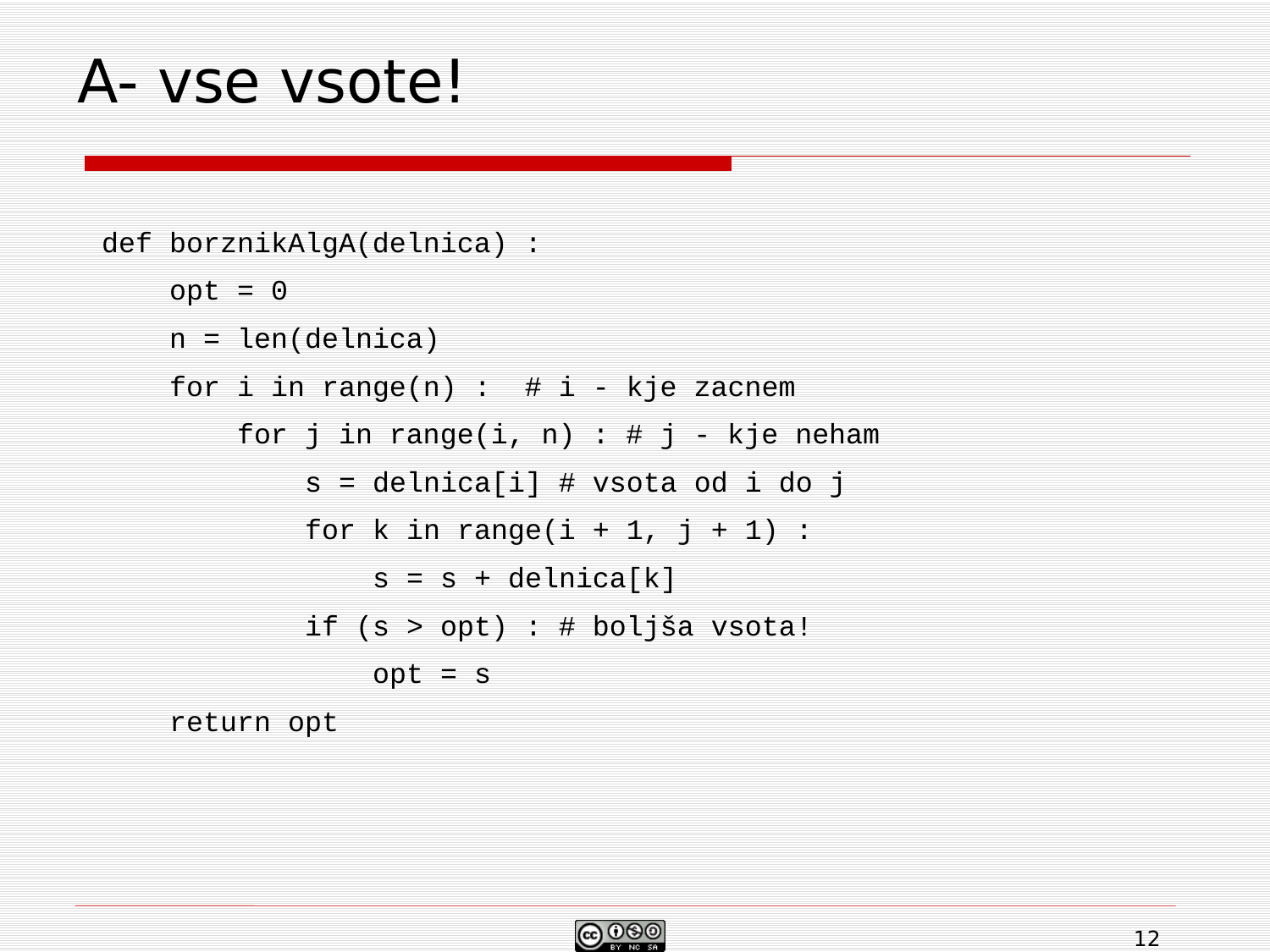

# A- vse vsote!
def borznikAlgA(delnica) :
    opt = 0
    n = len(delnica)
    for i in range(n) :  # i - kje zacnem
        for j in range(i, n) : # j - kje neham
            s = delnica[i] # vsota od i do j
            for k in range(i + 1, j + 1) :
                s = s + delnica[k]
            if (s > opt) : # boljša vsota!
                opt = s
    return opt
12